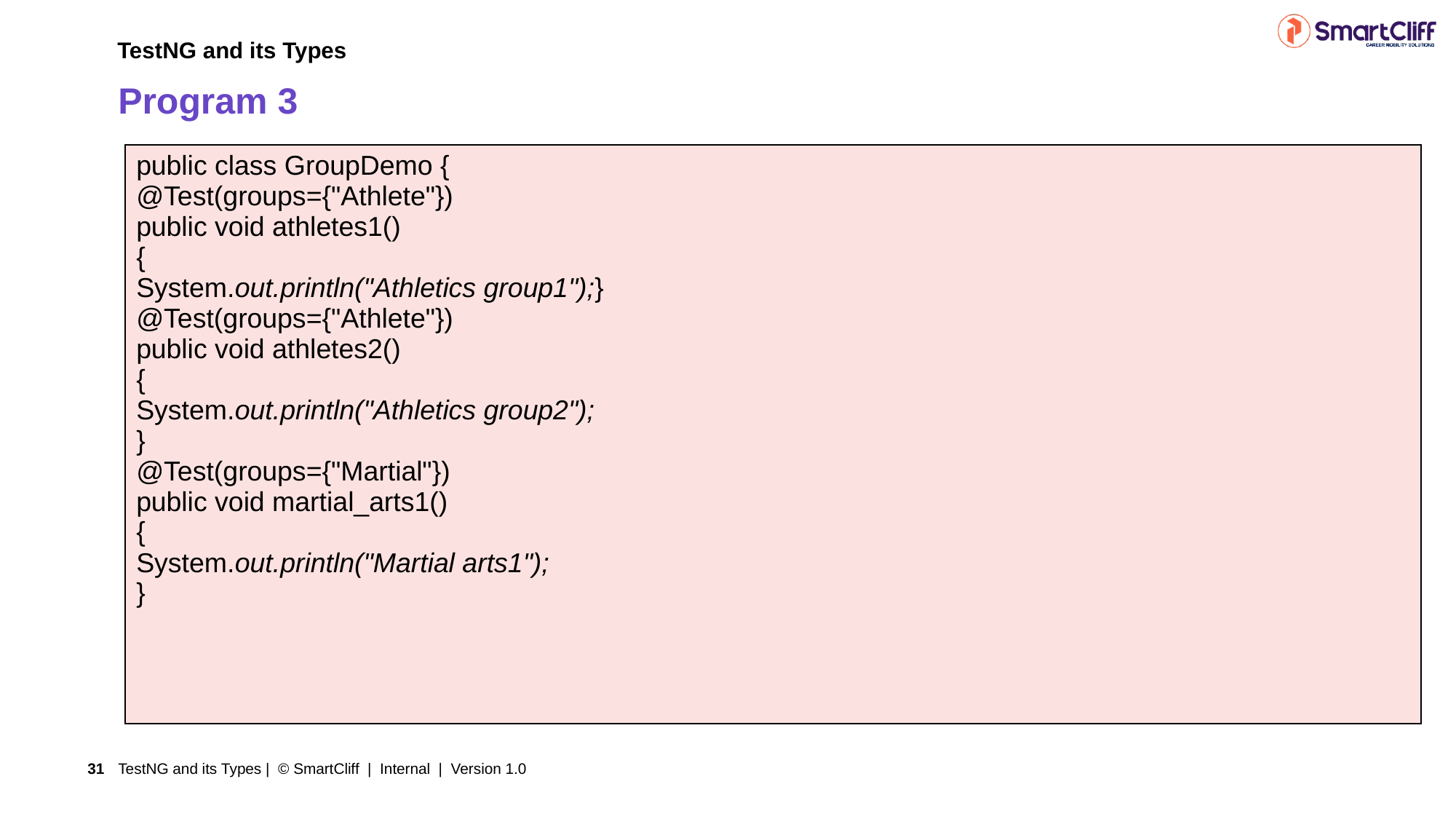

TestNG and its Types
# Program 3
| public class GroupDemo { @Test(groups={"Athlete"}) public void athletes1() { System.out.println("Athletics group1");} @Test(groups={"Athlete"}) public void athletes2() { System.out.println("Athletics group2"); } @Test(groups={"Martial"}) public void martial\_arts1() { System.out.println("Martial arts1"); } |
| --- |
TestNG and its Types |  © SmartCliff  |  Internal  |  Version 1.0
31